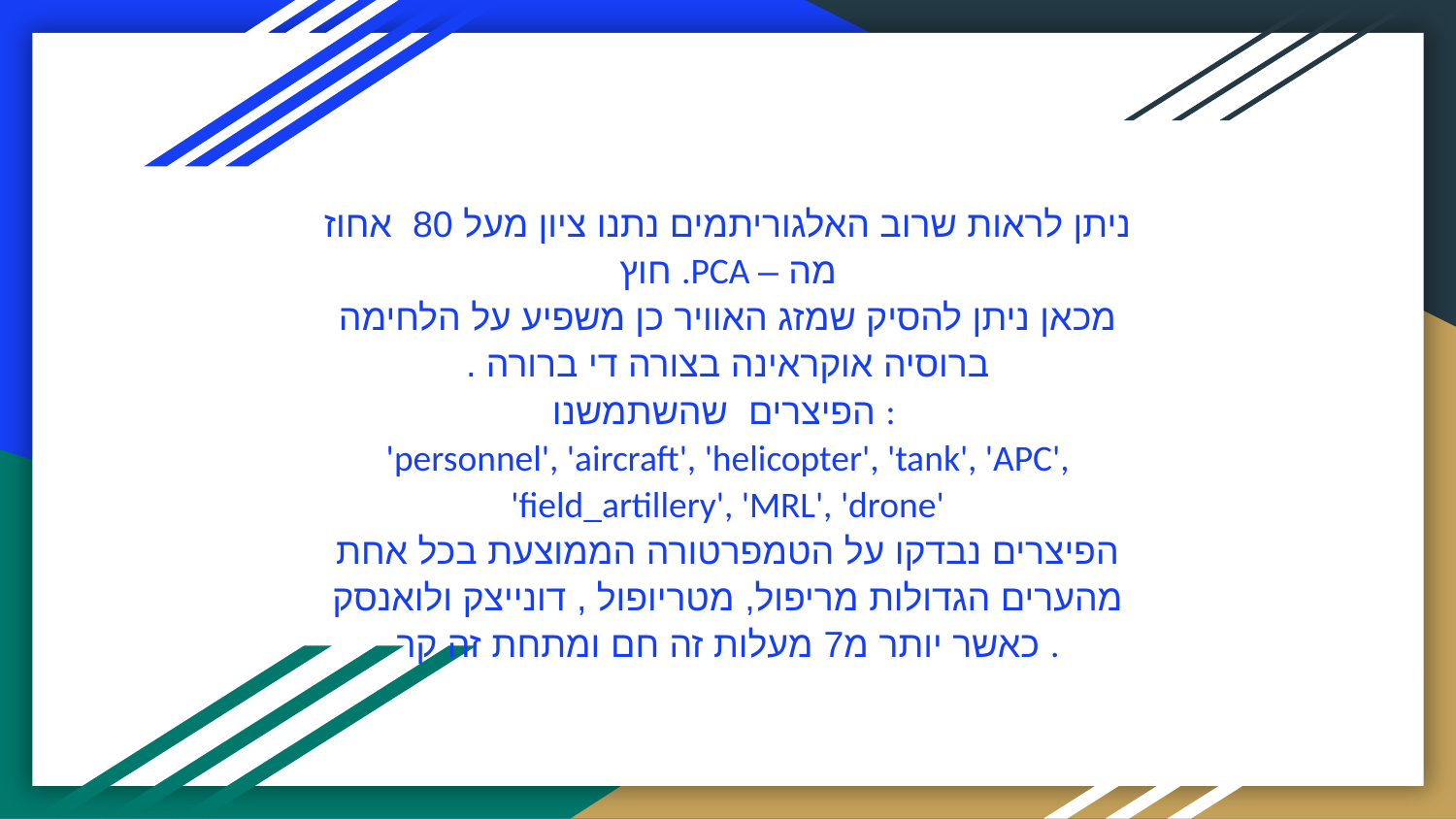

# ניתן לראות שרוב האלגוריתמים נתנו ציון מעל 80  אחוז חוץ .PCA מה – מכאן ניתן להסיק שמזג האוויר כן משפיע על הלחימה ברוסיה אוקראינה בצורה די ברורה . הפיצרים  שהשתמשנו : 'personnel', 'aircraft', 'helicopter', 'tank', 'APC', 'field_artillery', 'MRL', 'drone' הפיצרים נבדקו על הטמפרטורה הממוצעת בכל אחת מהערים הגדולות מריפול, מטריופול , דונייצק ולואנסק כאשר יותר מ7 מעלות זה חם ומתחת זה קר .